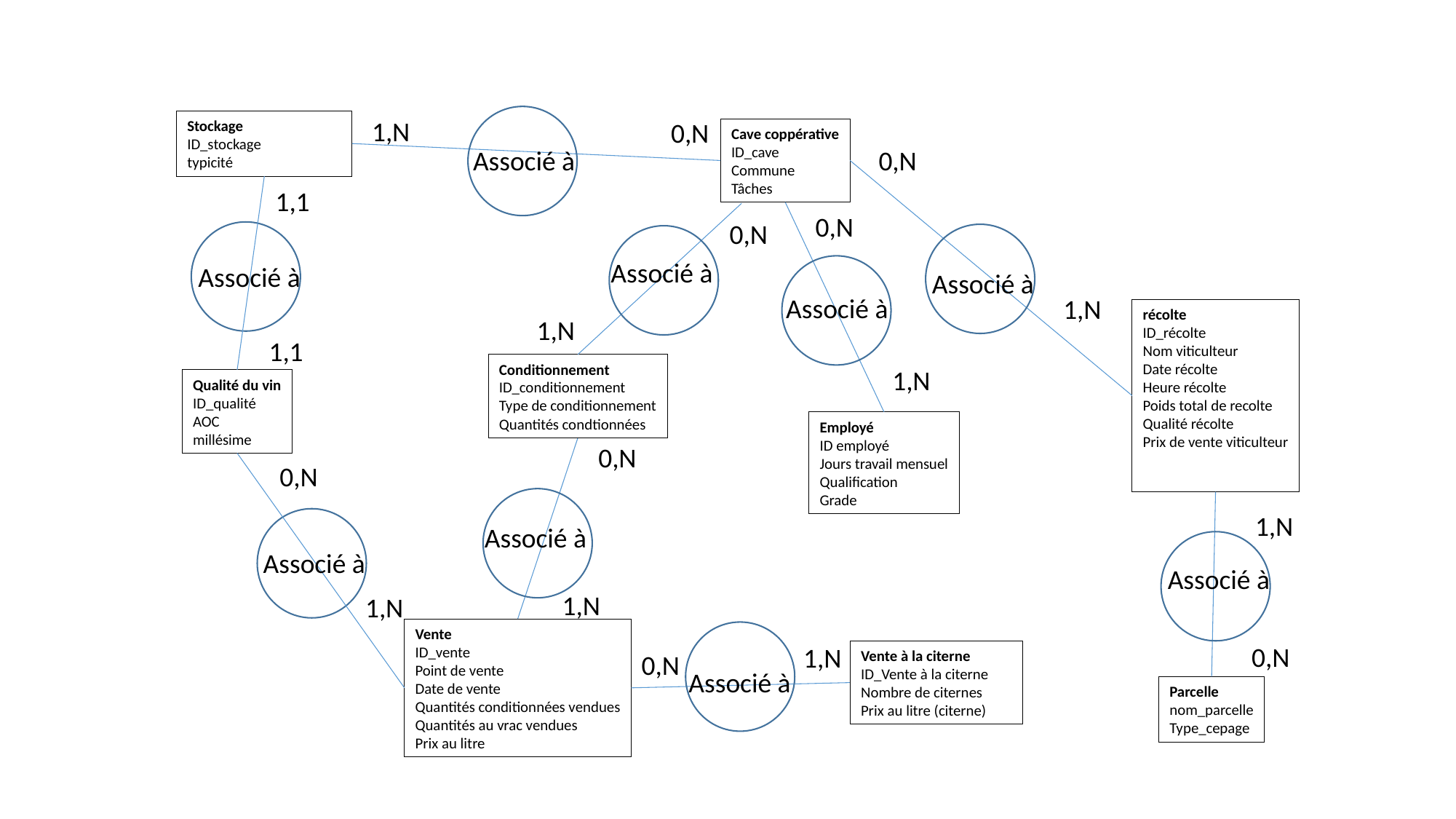

1,N
0,N
Stockage
ID_stockage
typicité
Cave coppérative
ID_cave
Commune
Tâches
Associé à
0,N
1,1
0,N
0,N

Associé à
Associé à

Associé à
Associé à
1,N
récolte
ID_récolte
Nom viticulteur
Date récolte
Heure récolte
Poids total de recolte
Qualité récolte
Prix de vente viticulteur

1,N
1,1
Conditionnement
ID_conditionnement
Type de conditionnement
Quantités condtionnées
1,N
Qualité du vin
ID_qualité
AOC
millésime
Employé
ID employé
Jours travail mensuel
Qualification
Grade
0,N
0,N

1,N

Associé à

Associé à
Associé à
1,N
1,N
Vente
ID_vente
Point de vente
Date de vente
Quantités conditionnées vendues
Quantités au vrac vendues
Prix au litre

0,N
1,N
Vente à la citerne
ID_Vente à la citerne
Nombre de citernes
Prix au litre (citerne)
0,N
Associé à
Parcelle
nom_parcelle
Type_cepage